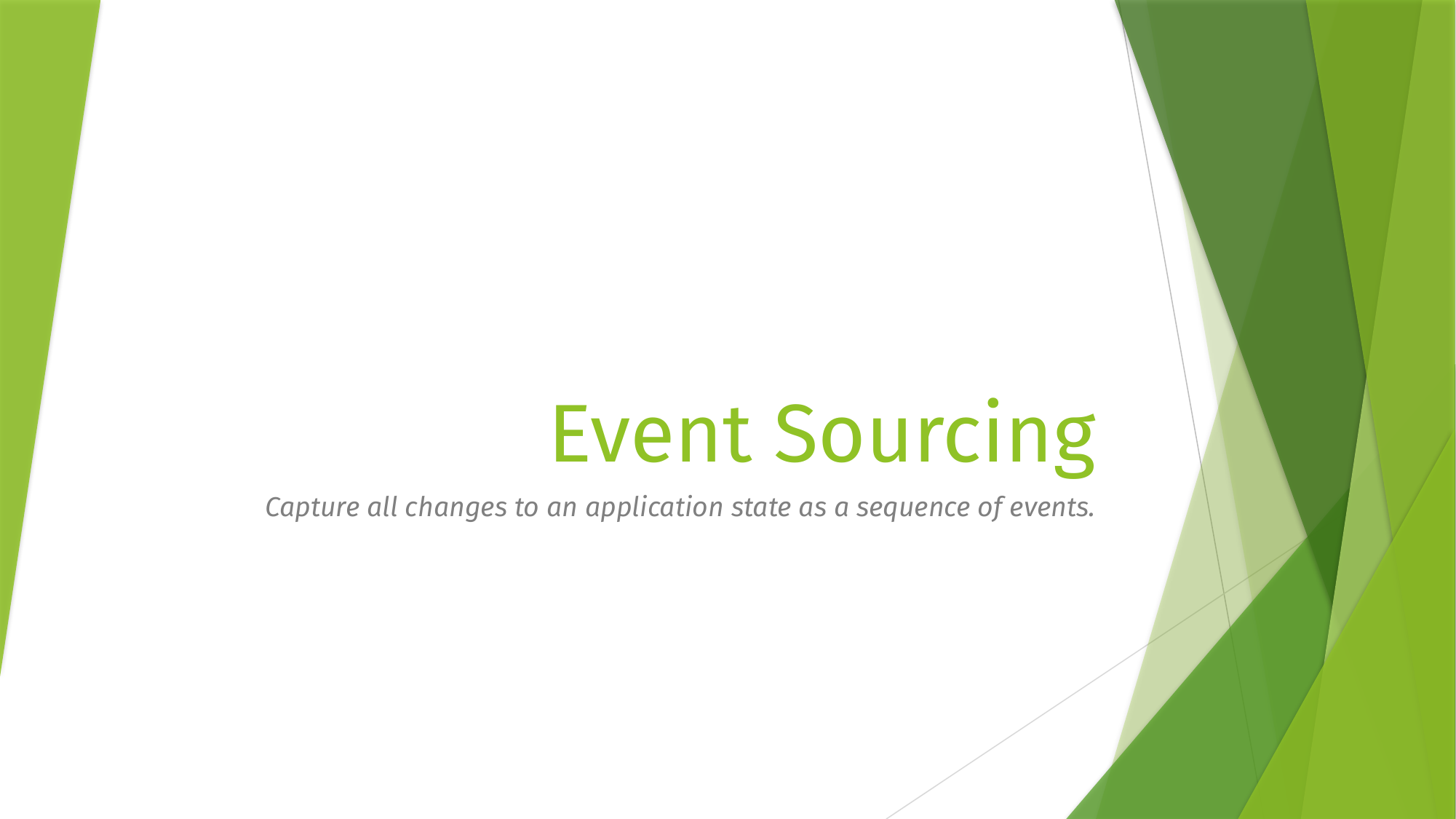

# Event Sourcing
Capture all changes to an application state as a sequence of events.